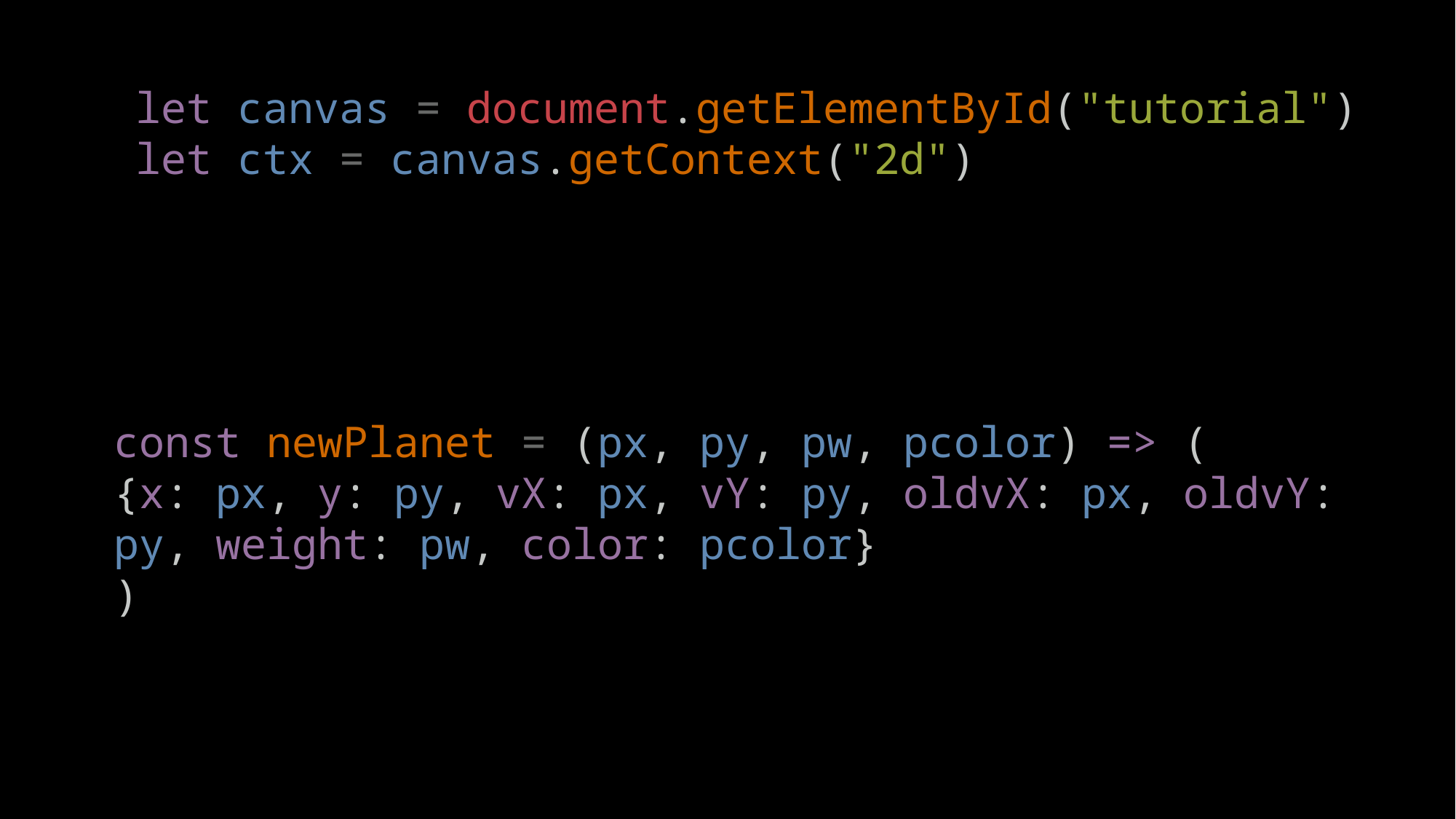

let canvas = document.getElementById("tutorial")
let ctx = canvas.getContext("2d")
const newPlanet = (px, py, pw, pcolor) => (
{x: px, y: py, vX: px, vY: py, oldvX: px, oldvY: py, weight: pw, color: pcolor}
)